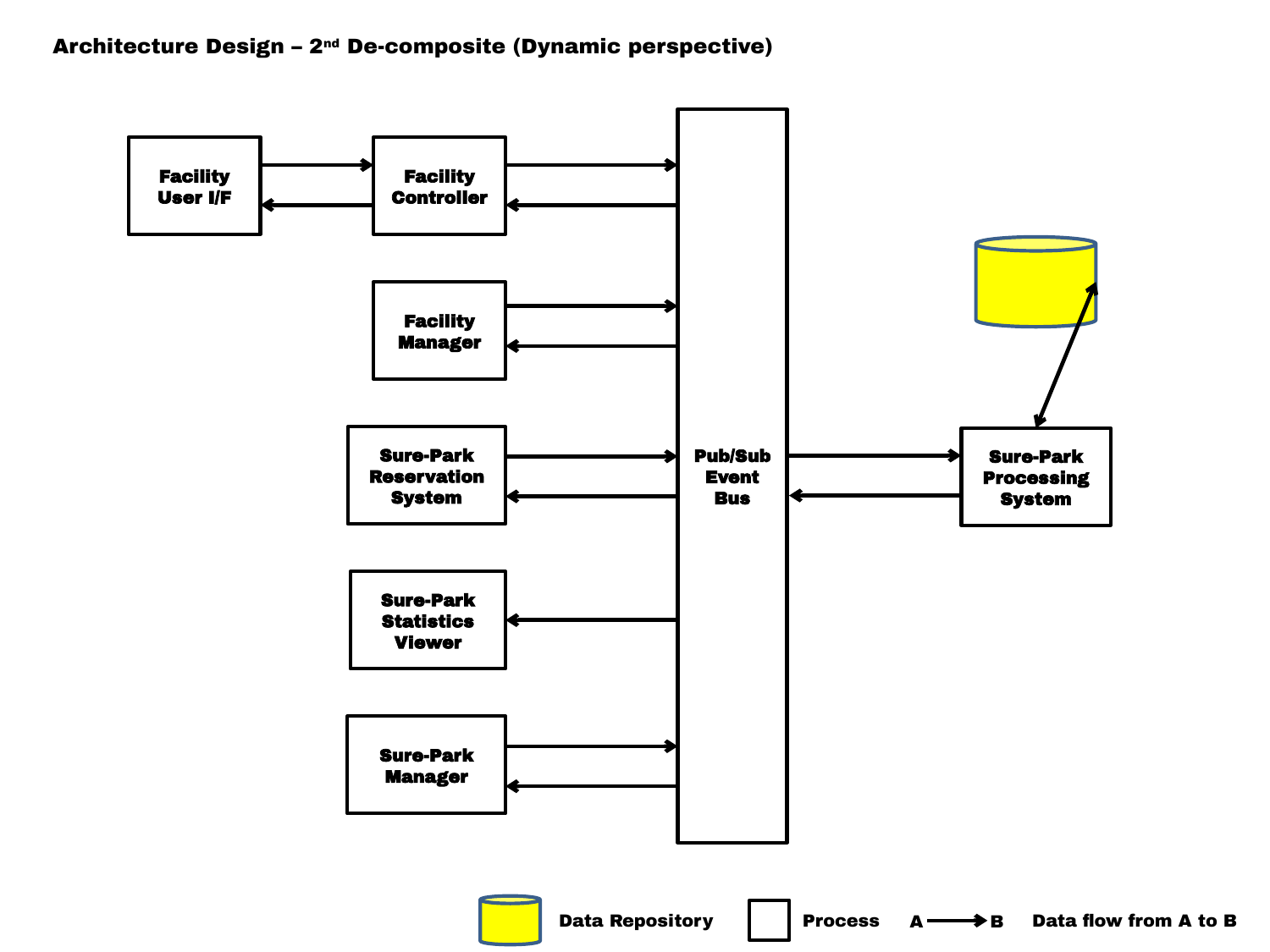

Architecture Design – 2nd De-composite (Dynamic perspective)
Pub/Sub
Event Bus
Facility
User I/F
Facility Controller

Facility
Manager
Sure-Park
Reservation
System
Sure-Park
Processing
System
Sure-Park
Statistics
Viewer
Sure-Park
Manager

Data Repository
Process
Data flow from A to B
A
B